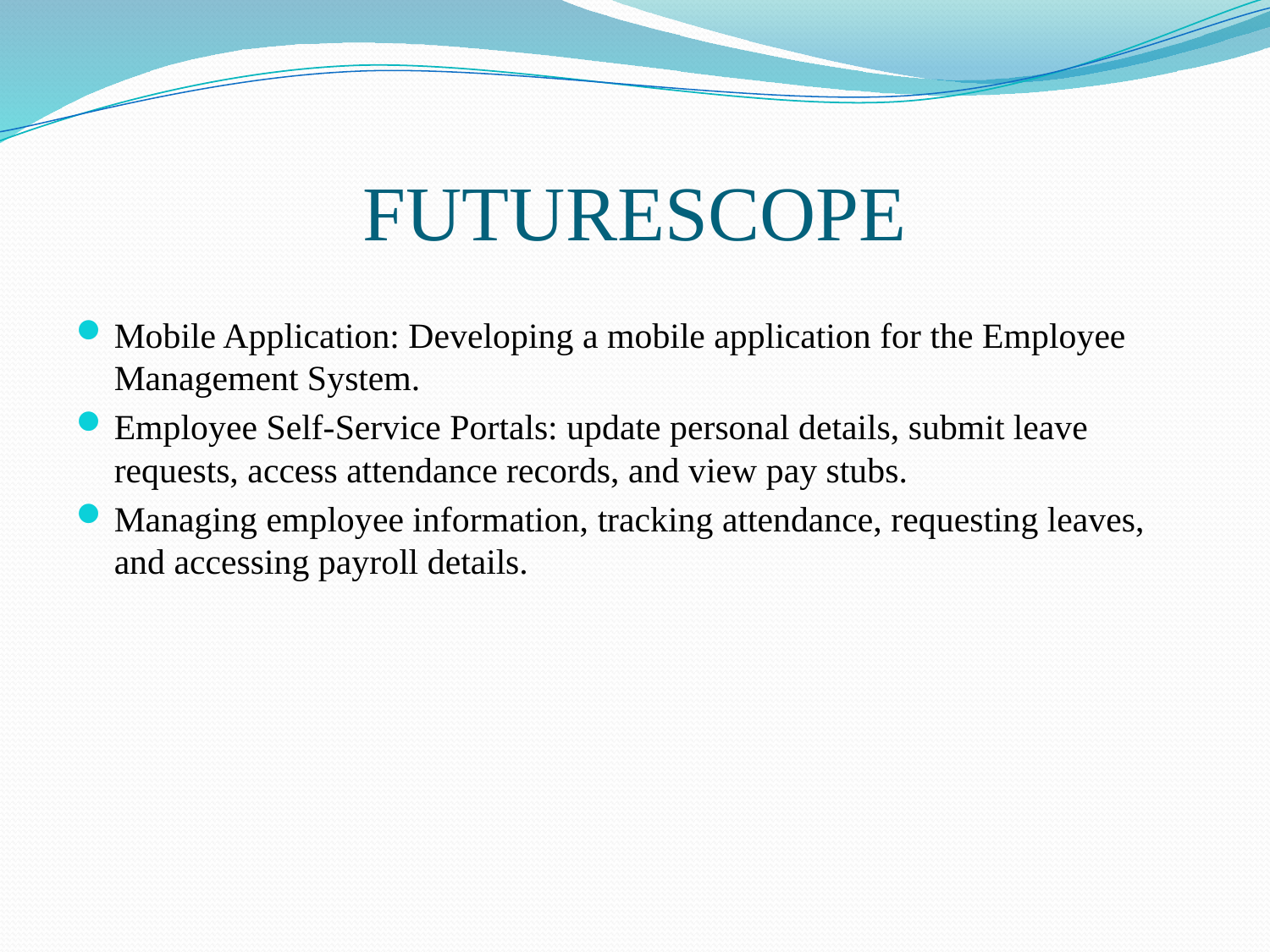

# FUTURESCOPE
Mobile Application: Developing a mobile application for the Employee Management System.
Employee Self-Service Portals: update personal details, submit leave requests, access attendance records, and view pay stubs.
Managing employee information, tracking attendance, requesting leaves, and accessing payroll details.